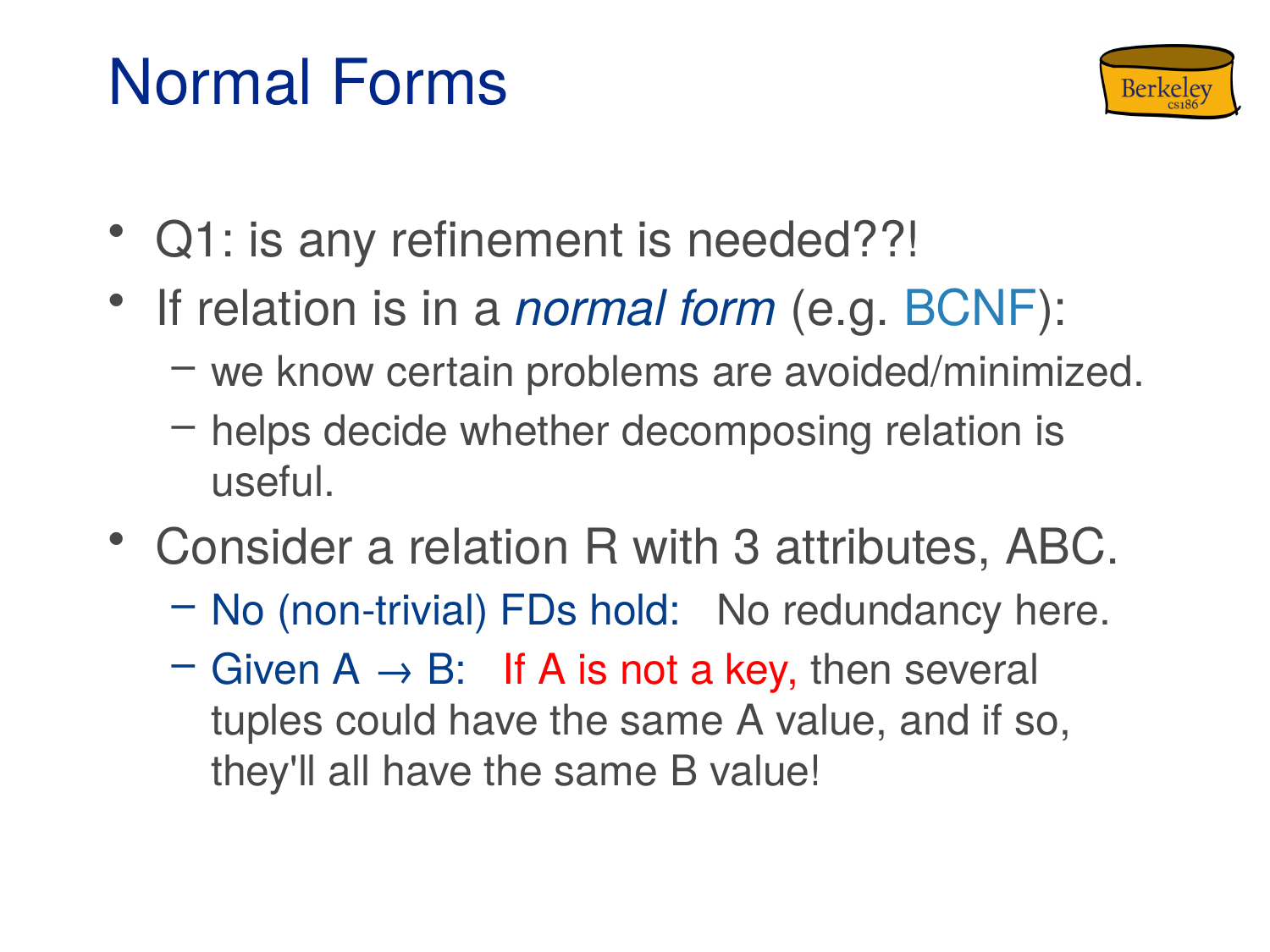

# Normal Forms
Q1: is any refinement is needed??!
If relation is in a normal form (e.g. BCNF):
we know certain problems are avoided/minimized.
helps decide whether decomposing relation is useful.
Consider a relation R with 3 attributes, ABC.
No (non-trivial) FDs hold:   No redundancy here.
Given A → B:   If A is not a key, then several tuples could have the same A value, and if so, they'll all have the same B value!